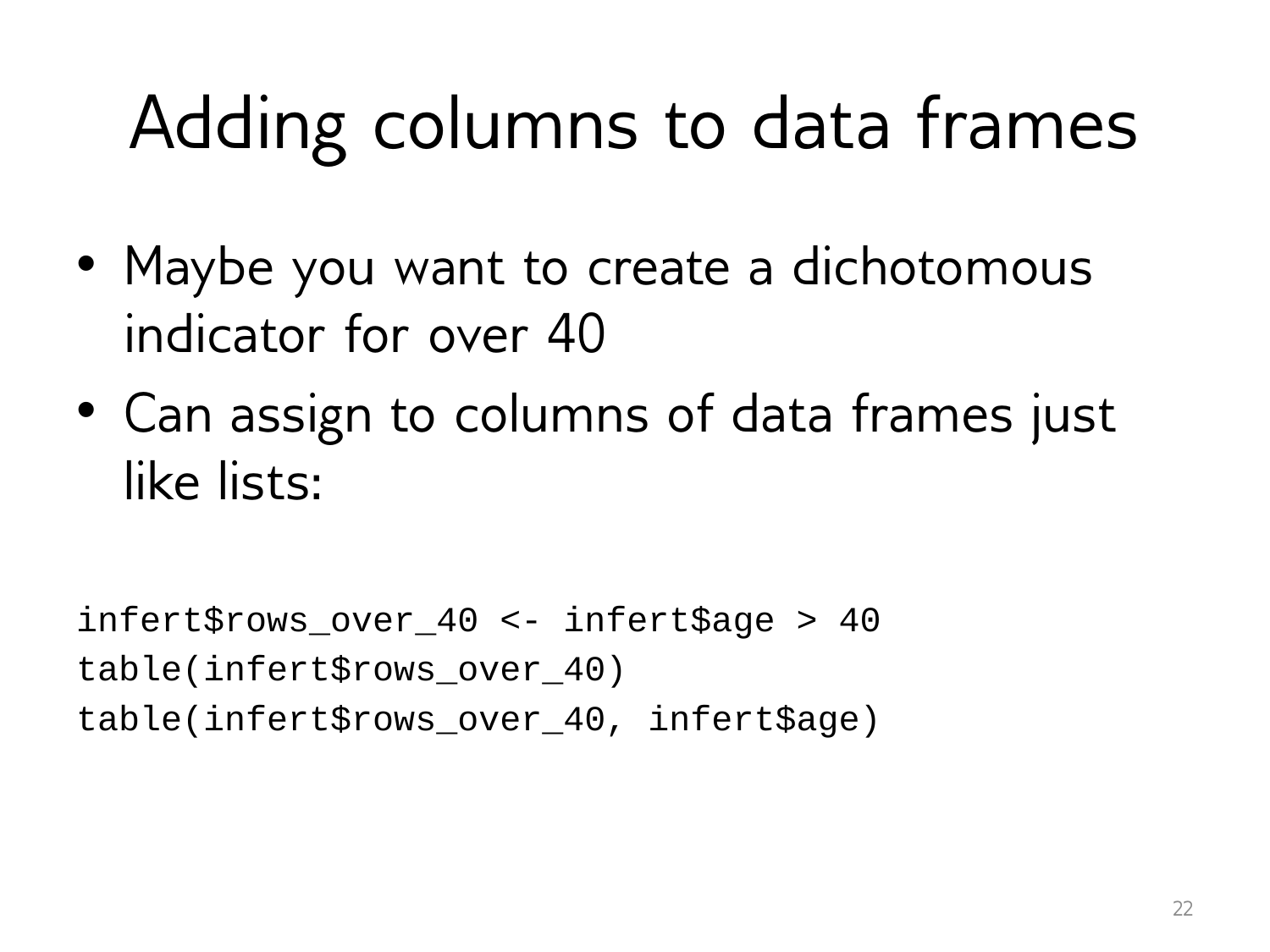

# Adding columns to data frames
Maybe you want to create a dichotomous indicator for over 40
Can assign to columns of data frames just like lists:

infert$rows_over_40 <- infert$age > 40
table(infert$rows_over_40)
table(infert$rows_over_40, infert$age)

22